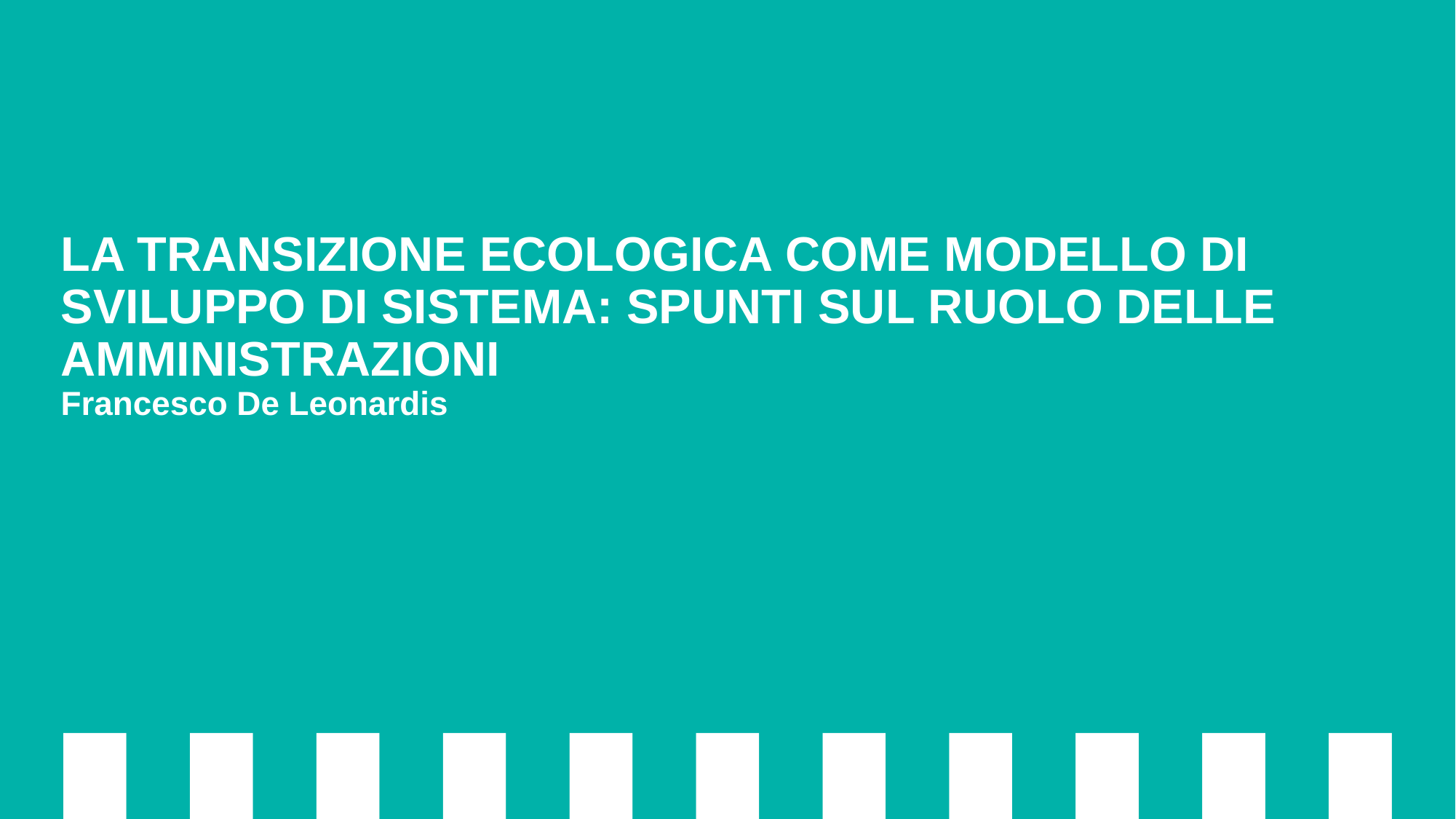

# LA TRANSIZIONE ECOLOGICA COME MODELLO DI SVILUPPO DI SISTEMA: SPUNTI SUL RUOLO DELLE AMMINISTRAZIONI Francesco De Leonardis